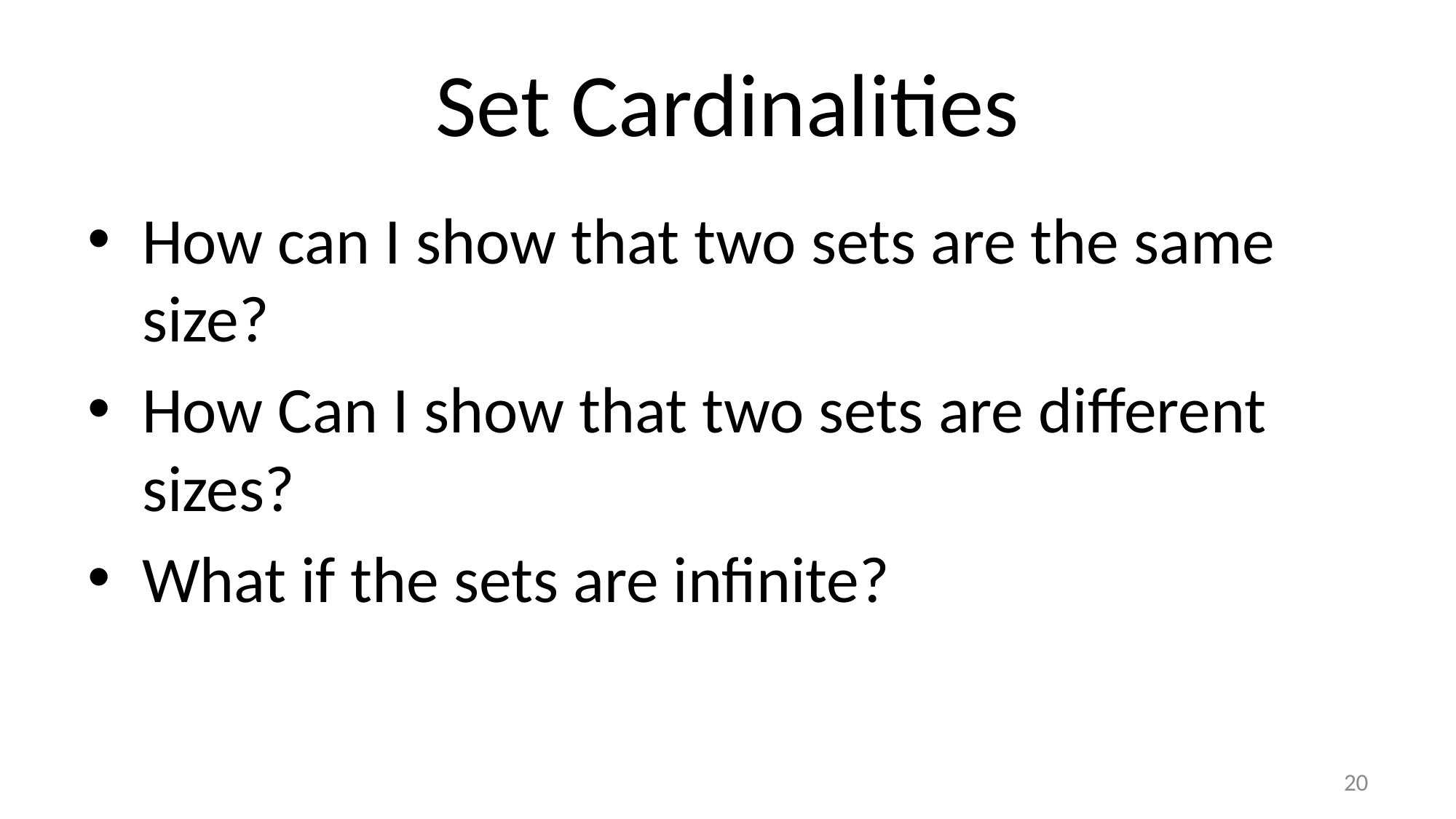

# Set Cardinalities
How can I show that two sets are the same size?
How Can I show that two sets are different sizes?
What if the sets are infinite?
20